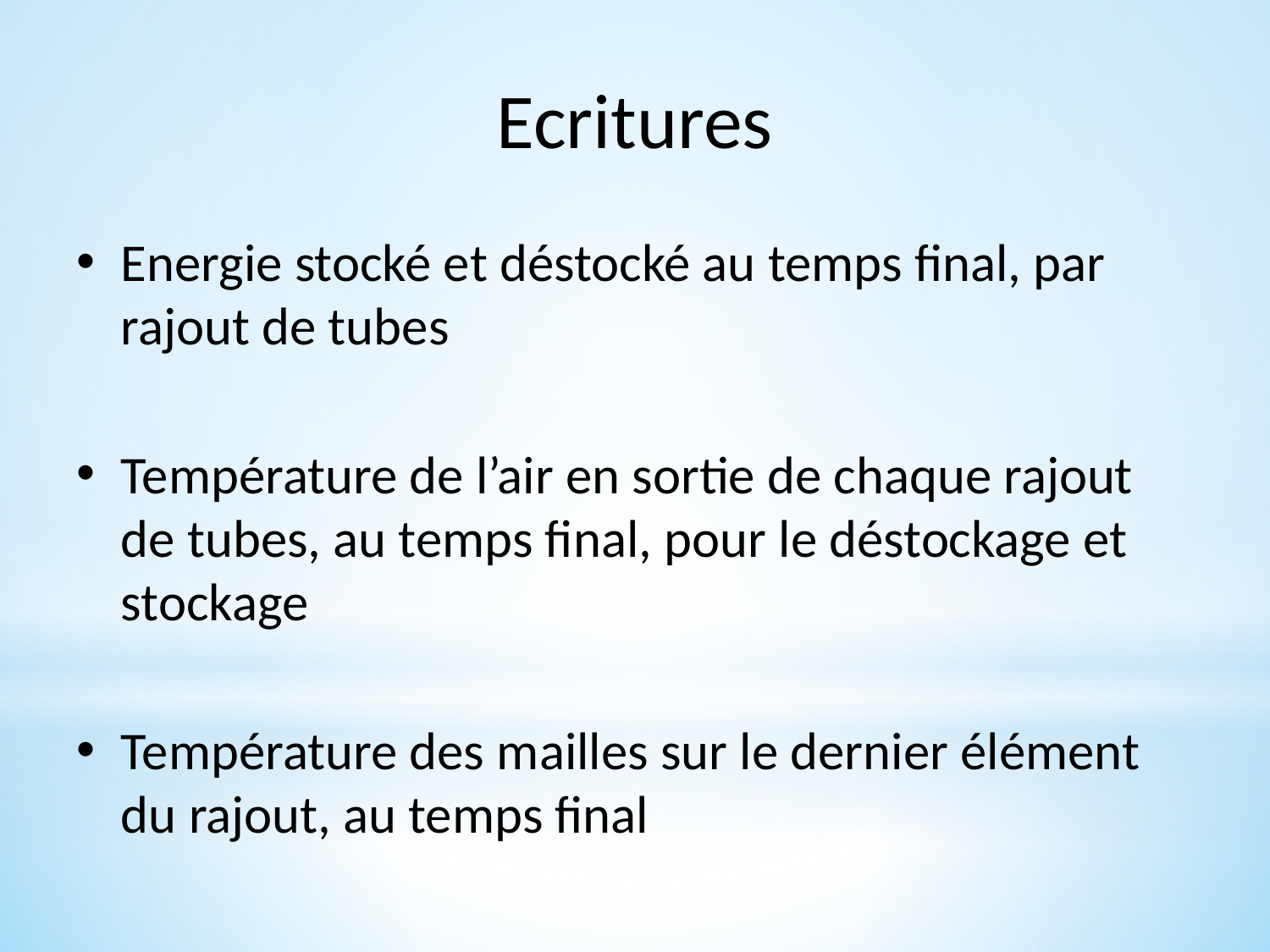

# Ecritures
Energie stocké et déstocké au temps final, par rajout de tubes

Température de l’air en sortie de chaque rajout de tubes, au temps final, pour le déstockage et stockage

Température des mailles sur le dernier élément du rajout, au temps final